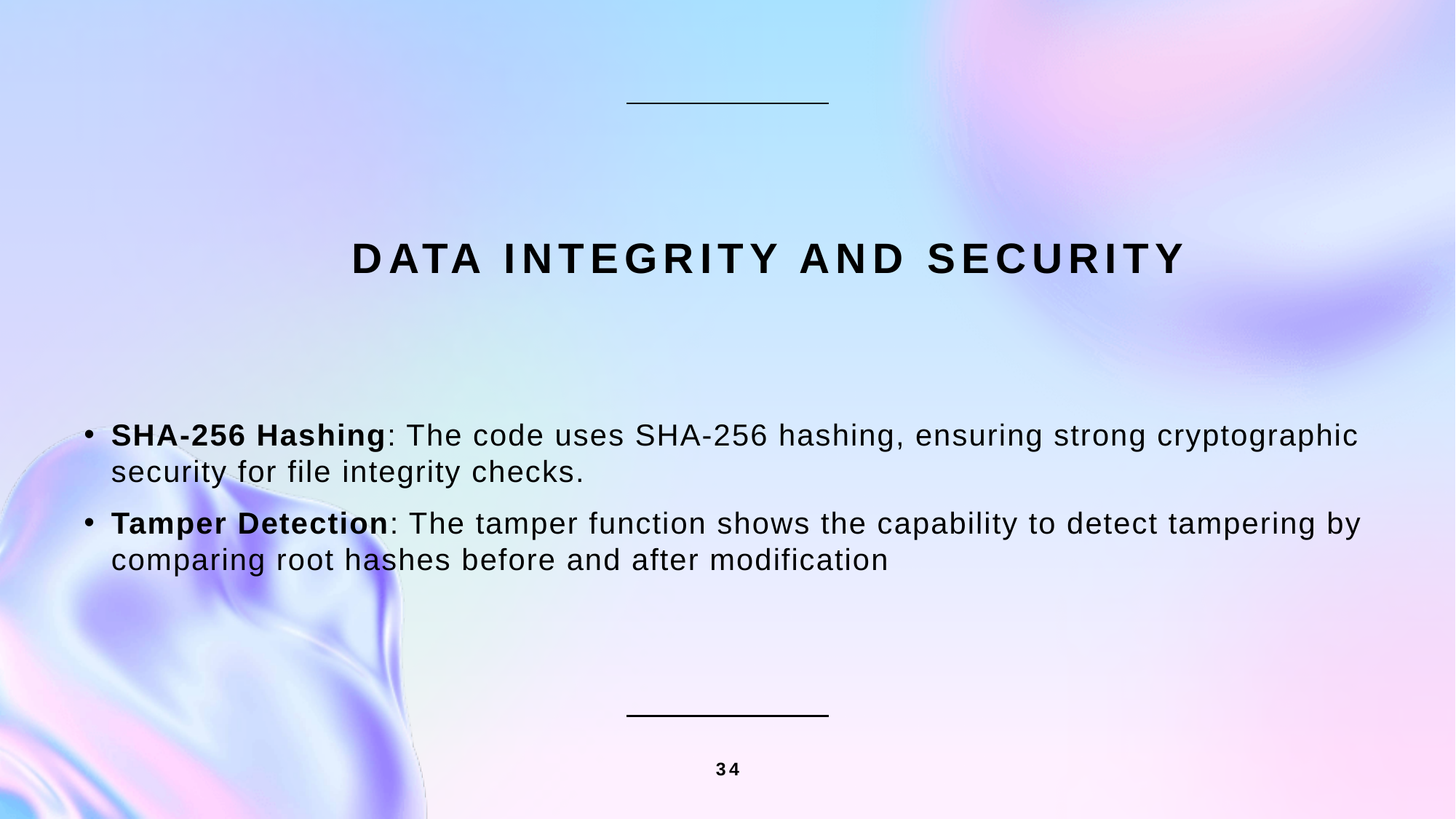

# Data Integrity and Security

SHA-256 Hashing: The code uses SHA-256 hashing, ensuring strong cryptographic security for file integrity checks.
Tamper Detection: The tamper function shows the capability to detect tampering by comparing root hashes before and after modification
34